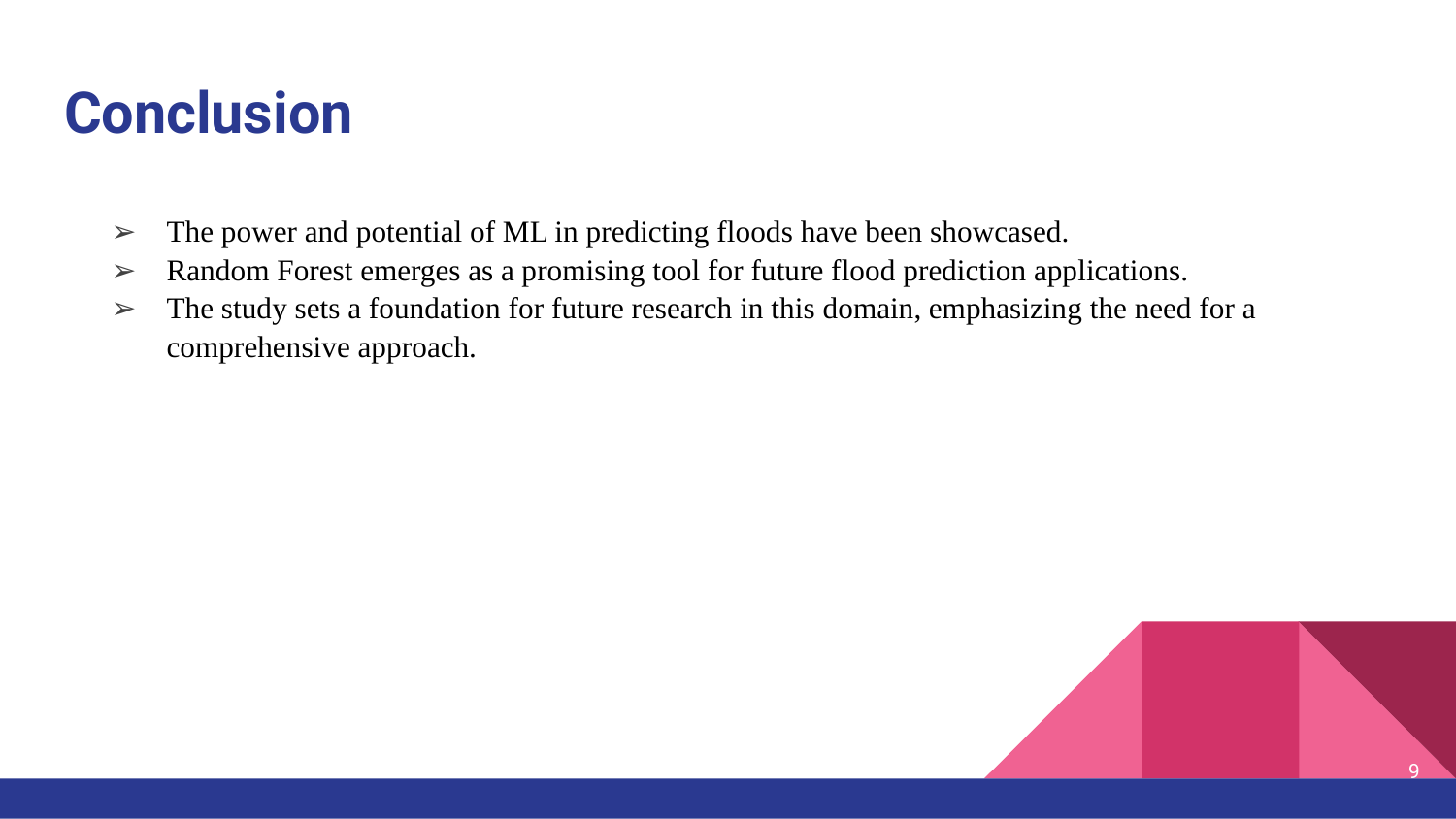

# Conclusion
The power and potential of ML in predicting floods have been showcased.
Random Forest emerges as a promising tool for future flood prediction applications.
The study sets a foundation for future research in this domain, emphasizing the need for a comprehensive approach.

9